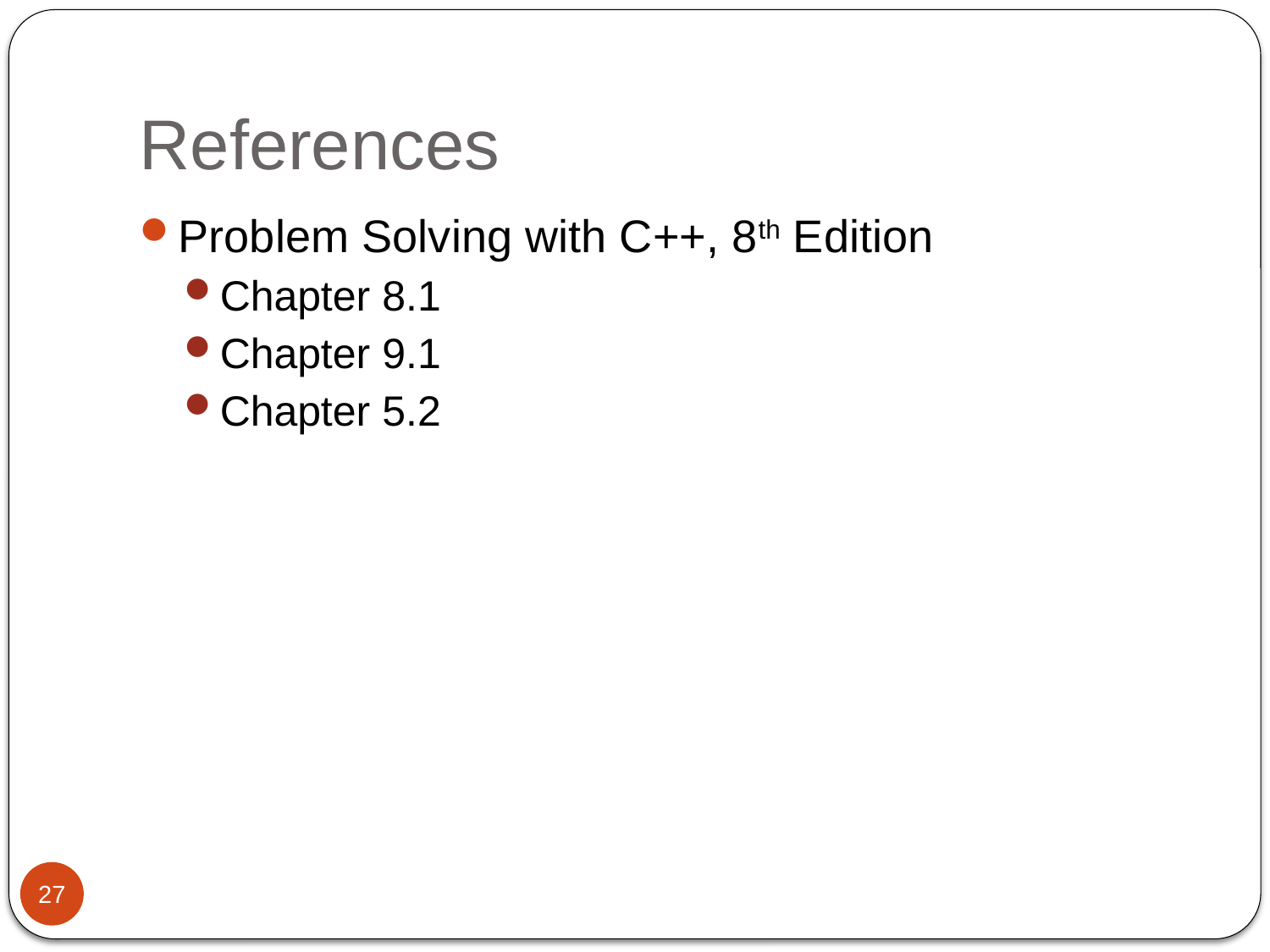

# References
Problem Solving with C++, 8th Edition
Chapter 8.1
Chapter 9.1
Chapter 5.2
27